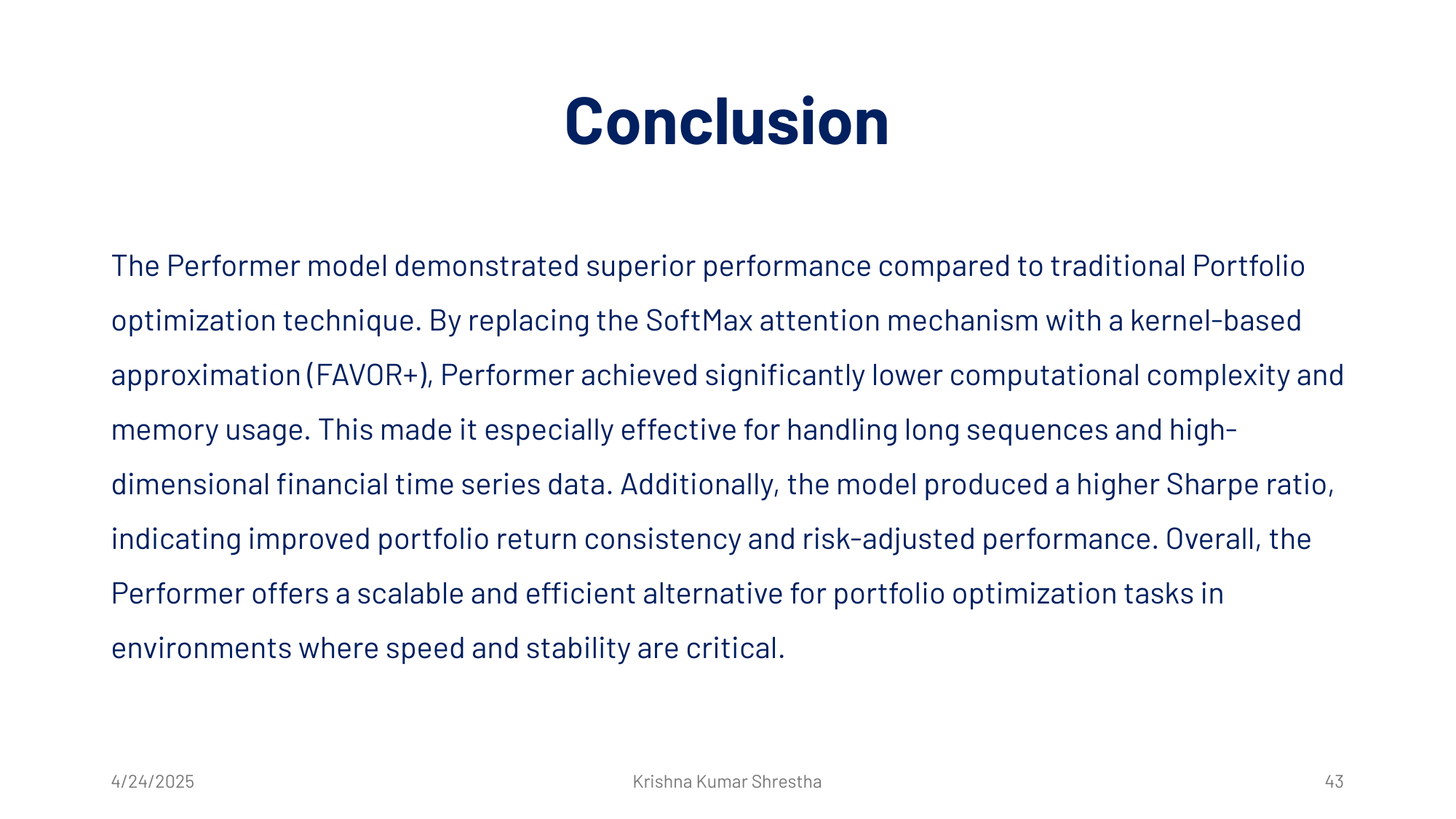

# Conclusion
The Performer model demonstrated superior performance compared to traditional Portfolio optimization technique. By replacing the SoftMax attention mechanism with a kernel-based approximation (FAVOR+), Performer achieved significantly lower computational complexity and memory usage. This made it especially effective for handling long sequences and high-dimensional financial time series data. Additionally, the model produced a higher Sharpe ratio, indicating improved portfolio return consistency and risk-adjusted performance. Overall, the Performer offers a scalable and efficient alternative for portfolio optimization tasks in environments where speed and stability are critical.
4/24/2025
Krishna Kumar Shrestha
43